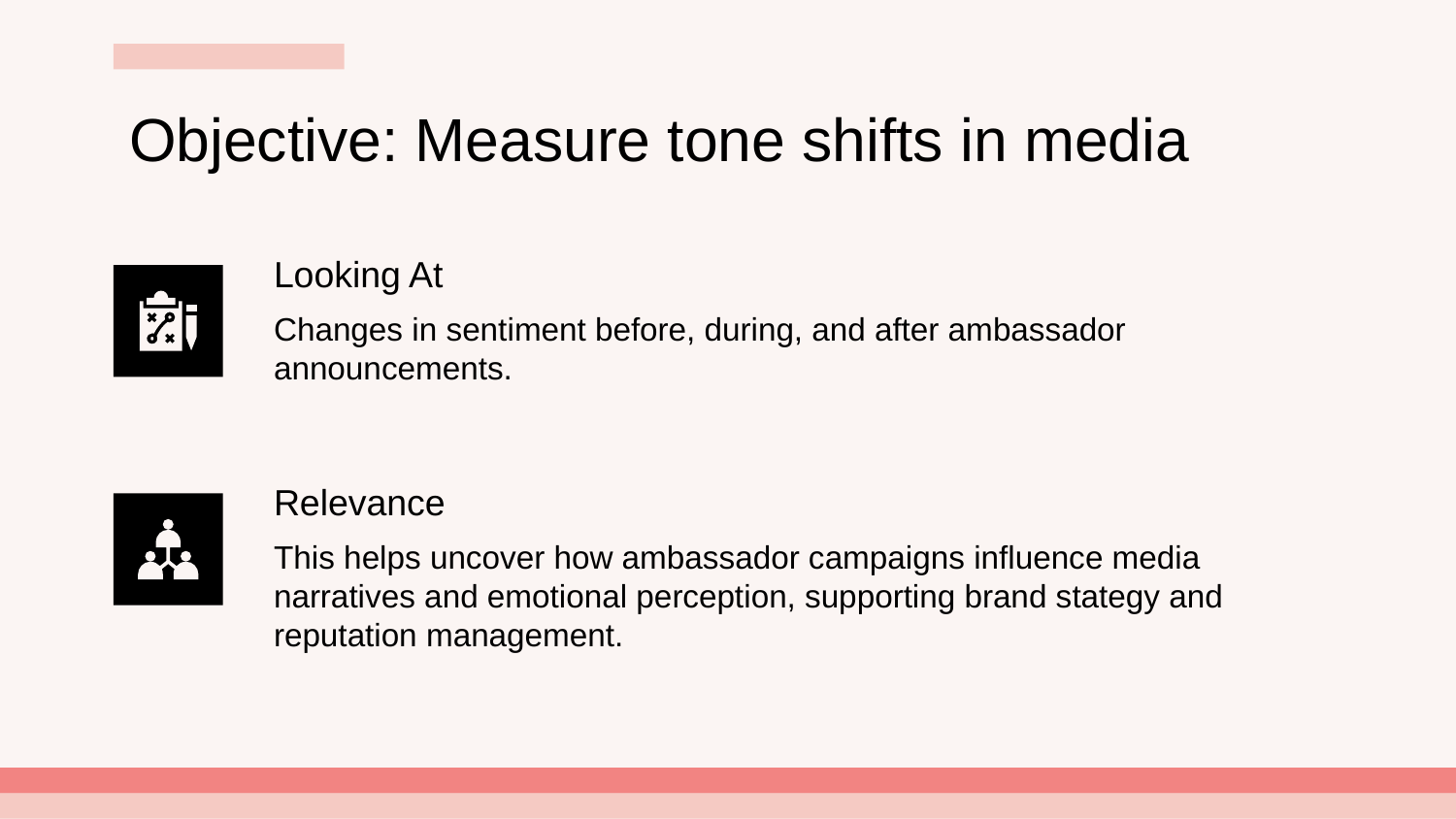

# Objective: Measure tone shifts in media
Looking At

Changes in sentiment before, during, and after ambassador announcements.
Relevance

This helps uncover how ambassador campaigns influence media narratives and emotional perception, supporting brand stategy and reputation management.